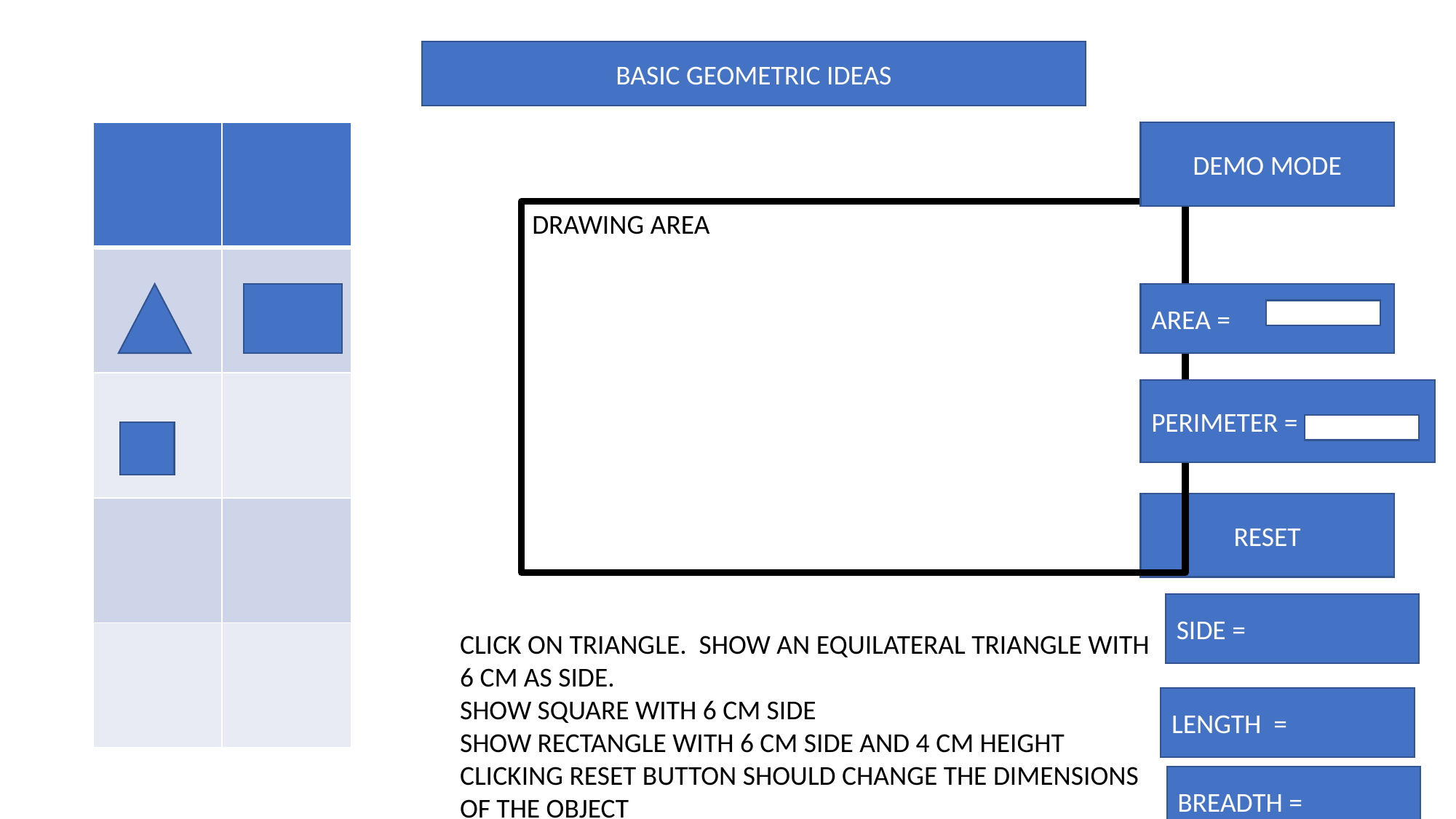

BASIC GEOMETRIC IDEAS
|  |  |
| --- | --- |
|  |  |
|  |  |
|  |  |
|  |  |
DEMO MODE
DRAWING AREA

AREA =

PERIMETER =

RESET
SIDE =
CLICK ON TRIANGLE.  SHOW AN EQUILATERAL TRIANGLE WITH 6 CM AS SIDE.
SHOW SQUARE WITH 6 CM SIDE
SHOW RECTANGLE WITH 6 CM SIDE AND 4 CM HEIGHT
CLICKING RESET BUTTON SHOULD CHANGE THE DIMENSIONS OF THE OBJECT

LENGTH  =
BREADTH =